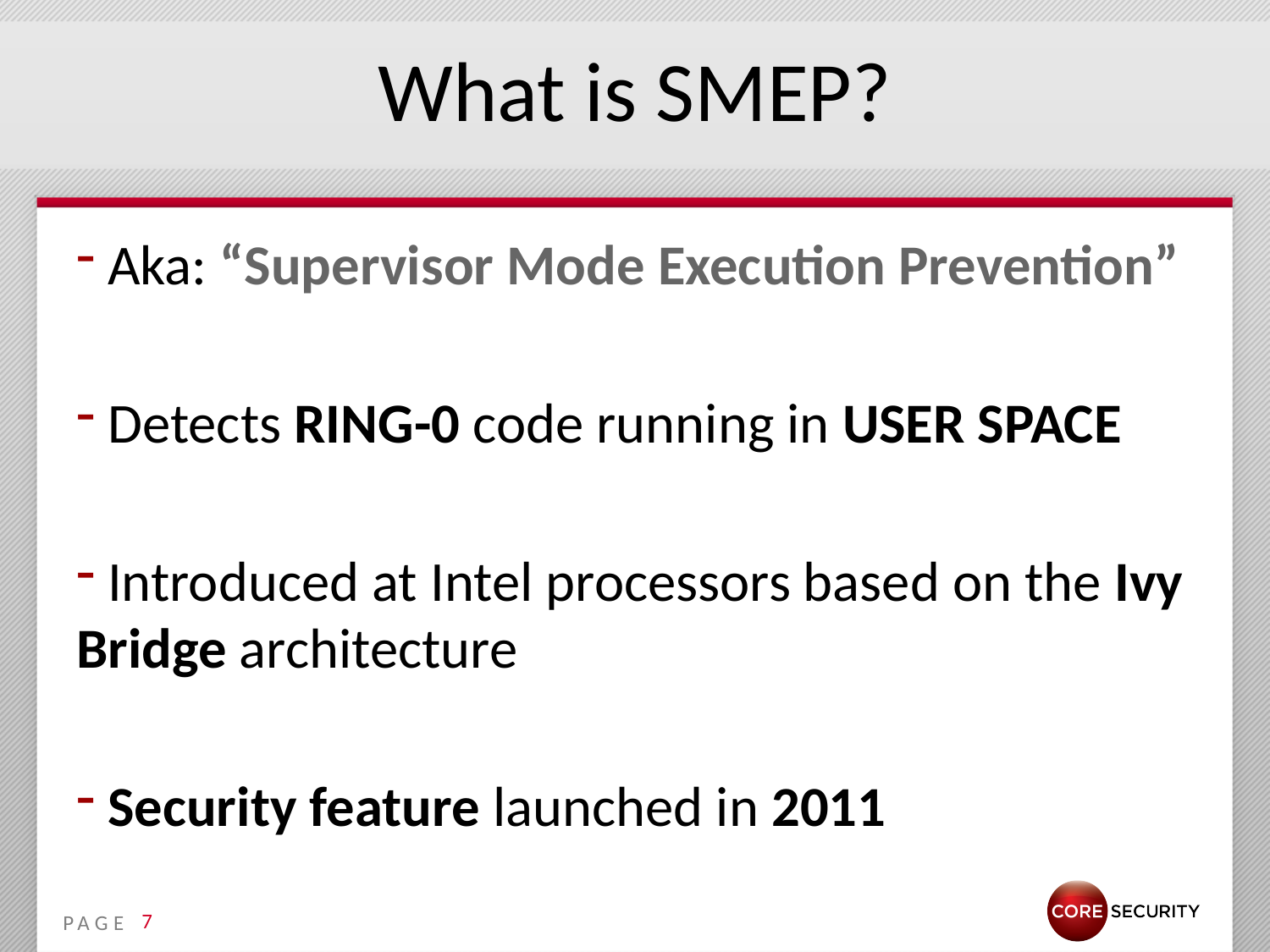

# What is SMEP?
 Aka: “Supervisor Mode Execution Prevention”

 Detects RING-0 code running in USER SPACE

 Introduced at Intel processors based on the Ivy Bridge architecture

 Security feature launched in 2011
7